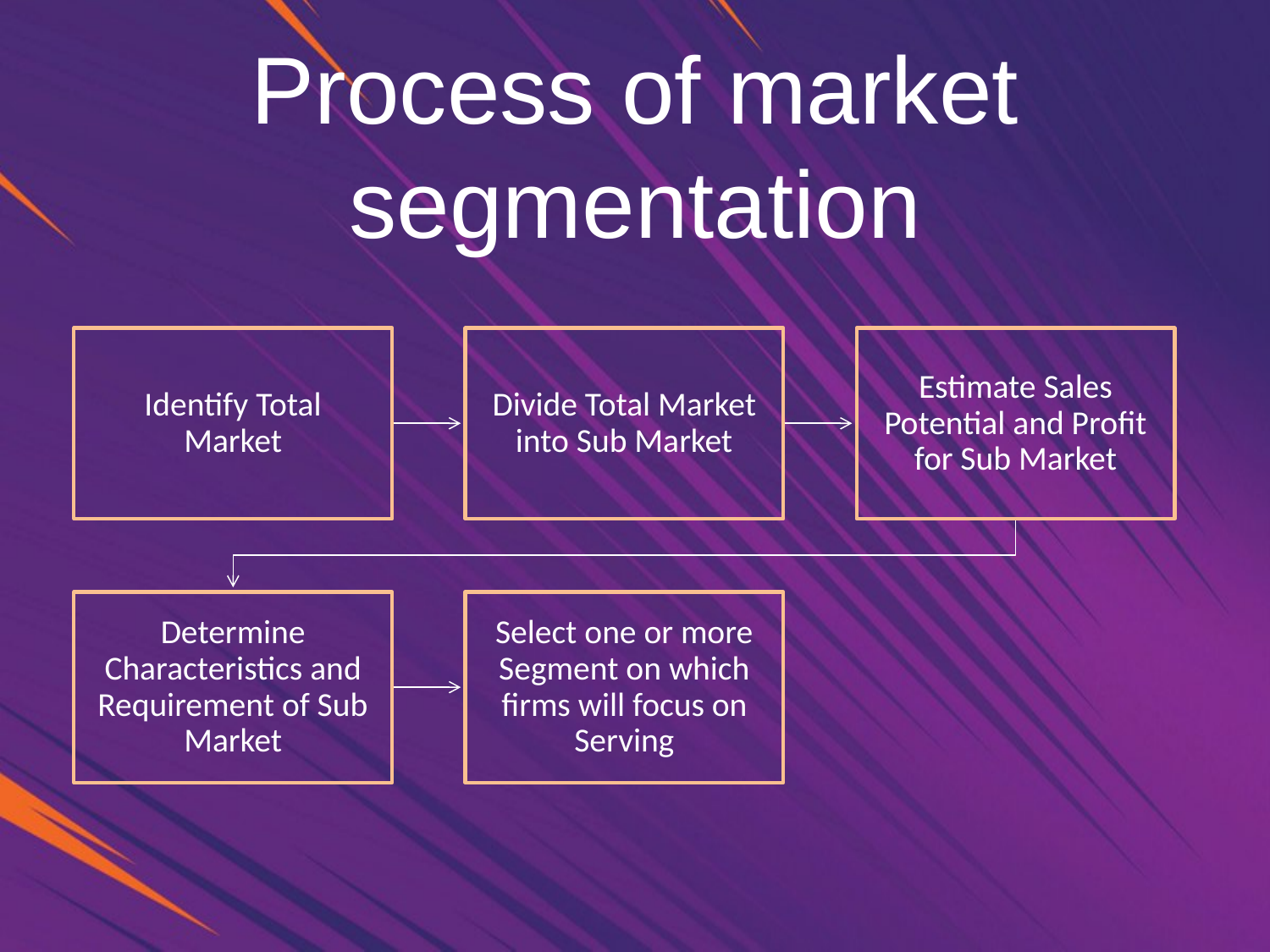

# Process of market segmentation
Identify Total Market
Divide Total Market into Sub Market
Estimate Sales Potential and Profit for Sub Market

Determine Characteristics and Requirement of Sub Market
Select one or more Segment on which firms will focus on Serving